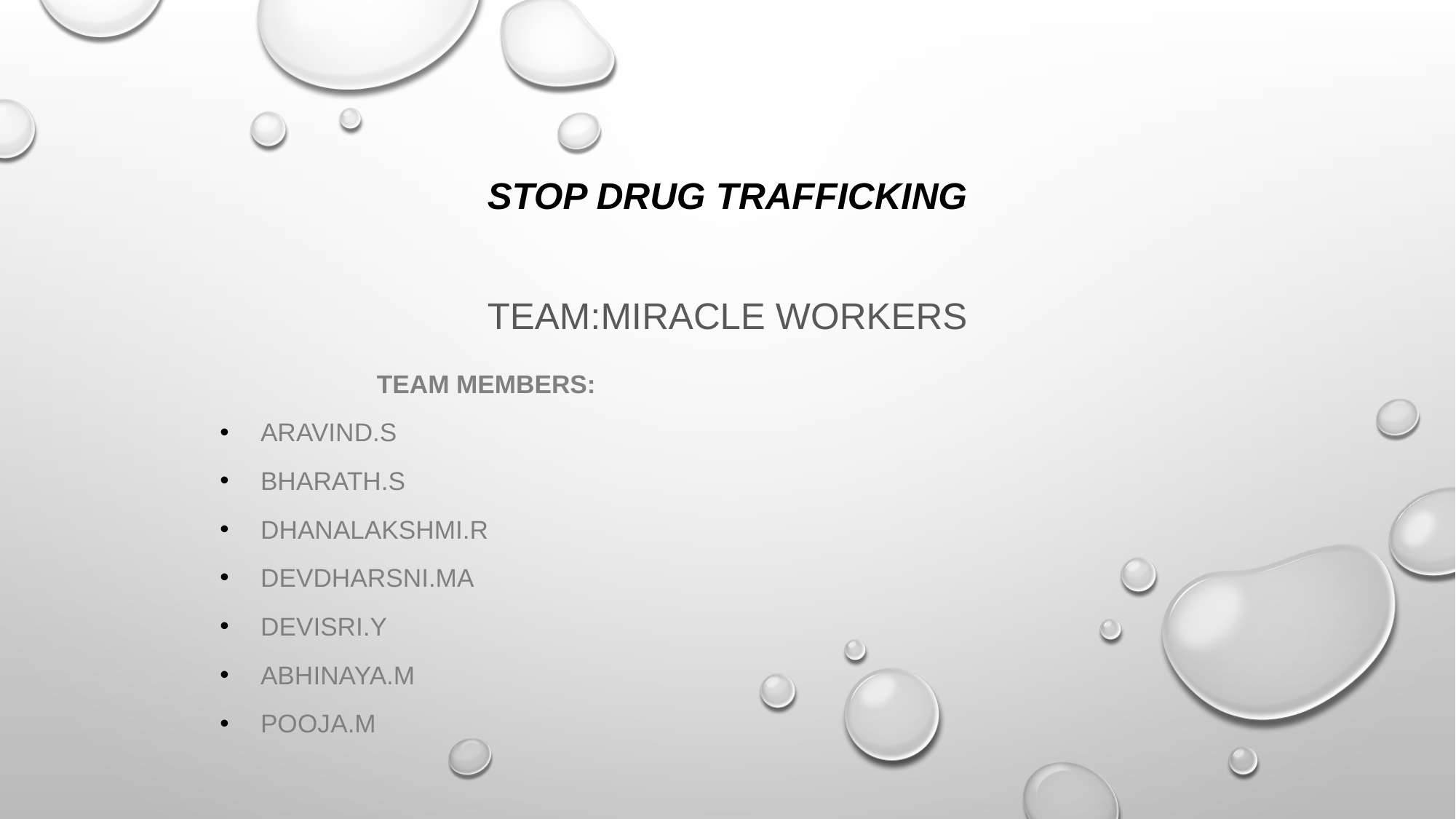

# STOP DRUG TRAFFICKING TEAM:MIRACLE WORKERS
TEAM MEMBERS:
ARAVIND.S
BHARATH.S
DHANALAKSHMI.R
DEVDHARSNI.MA
DEVISRI.Y
ABHINAYA.M
POOJA.M